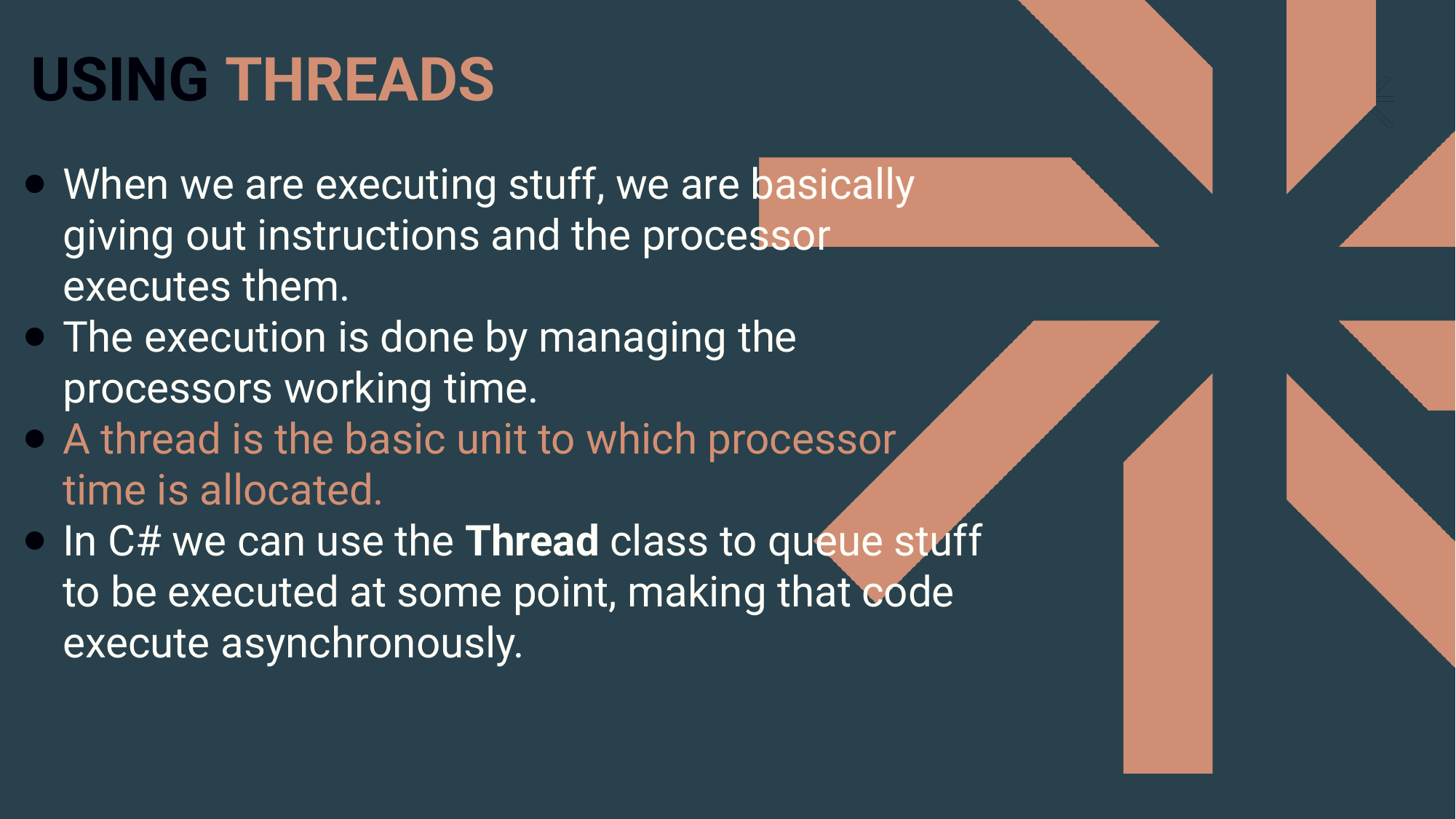

USING THREADS
When we are executing stuff, we are basically giving out instructions and the processor executes them.
The execution is done by managing the processors working time.
A thread is the basic unit to which processor time is allocated.
In C# we can use the Thread class to queue stuff to be executed at some point, making that code execute asynchronously.